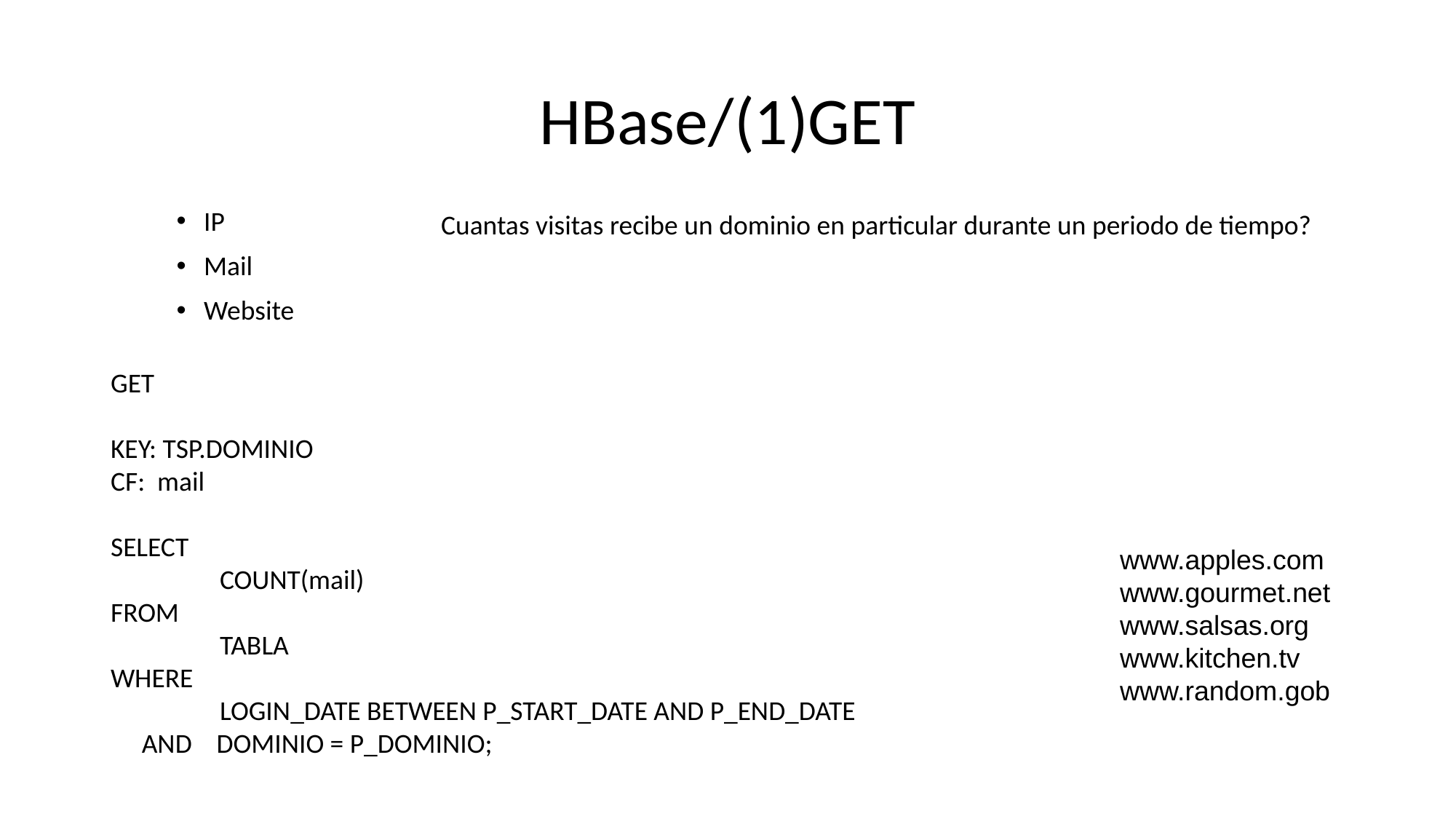

# HBase/(1)GET
IP
Mail
Website
Cuantas visitas recibe un dominio en particular durante un periodo de tiempo?
GET

KEY: TSP.DOMINIO
CF:  mail

SELECT
	COUNT(mail)
FROM
	TABLA
WHERE
	LOGIN_DATE BETWEEN P_START_DATE AND P_END_DATE
     AND    DOMINIO = P_DOMINIO;

www.apples.com
www.gourmet.net
www.salsas.org
www.kitchen.tv
www.random.gob